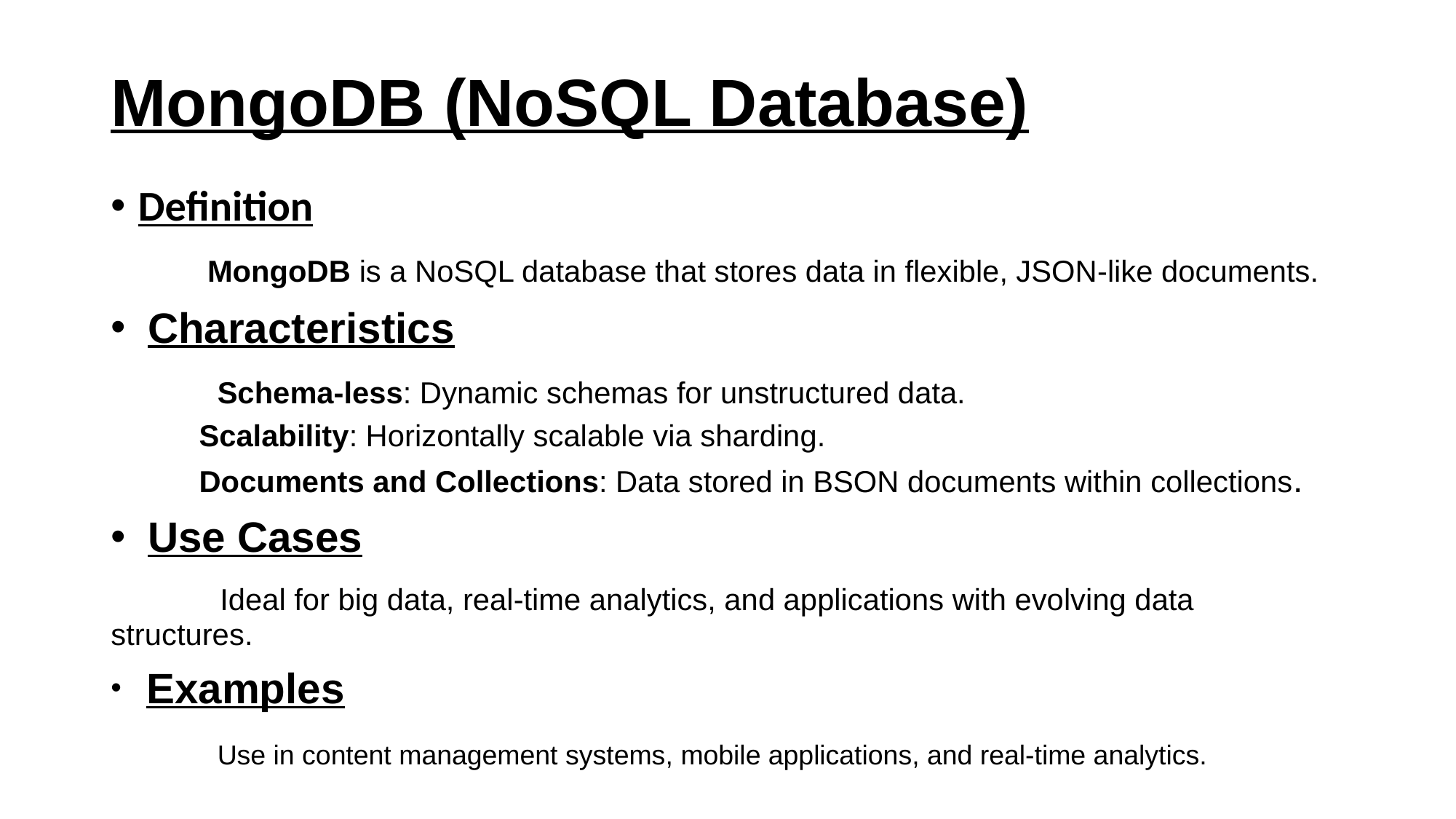

# MongoDB (NoSQL Database)
Definition
          MongoDB is a NoSQL database that stores data in flexible, JSON-like documents.
 Characteristics
         Schema-less: Dynamic schemas for unstructured data.
    Scalability: Horizontally scalable via sharding.
    Documents and Collections: Data stored in BSON documents within collections.
 Use Cases
          Ideal for big data, real-time analytics, and applications with evolving data structures.
 Examples
         Use in content management systems, mobile applications, and real-time analytics.